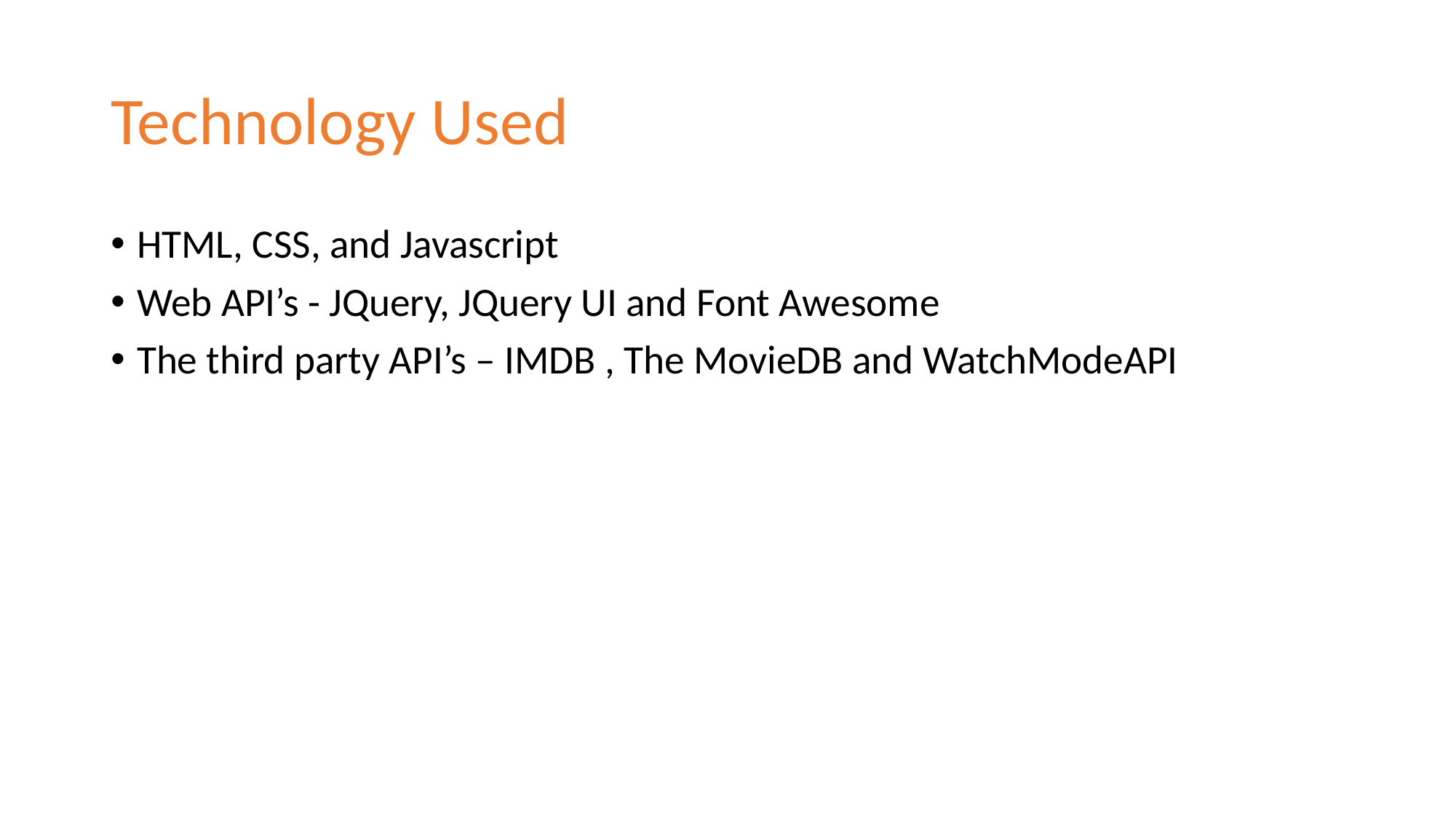

# Technology Used
HTML, CSS, and Javascript
Web API’s - JQuery, JQuery UI and Font Awesome
The third party API’s – IMDB , The MovieDB and WatchModeAPI